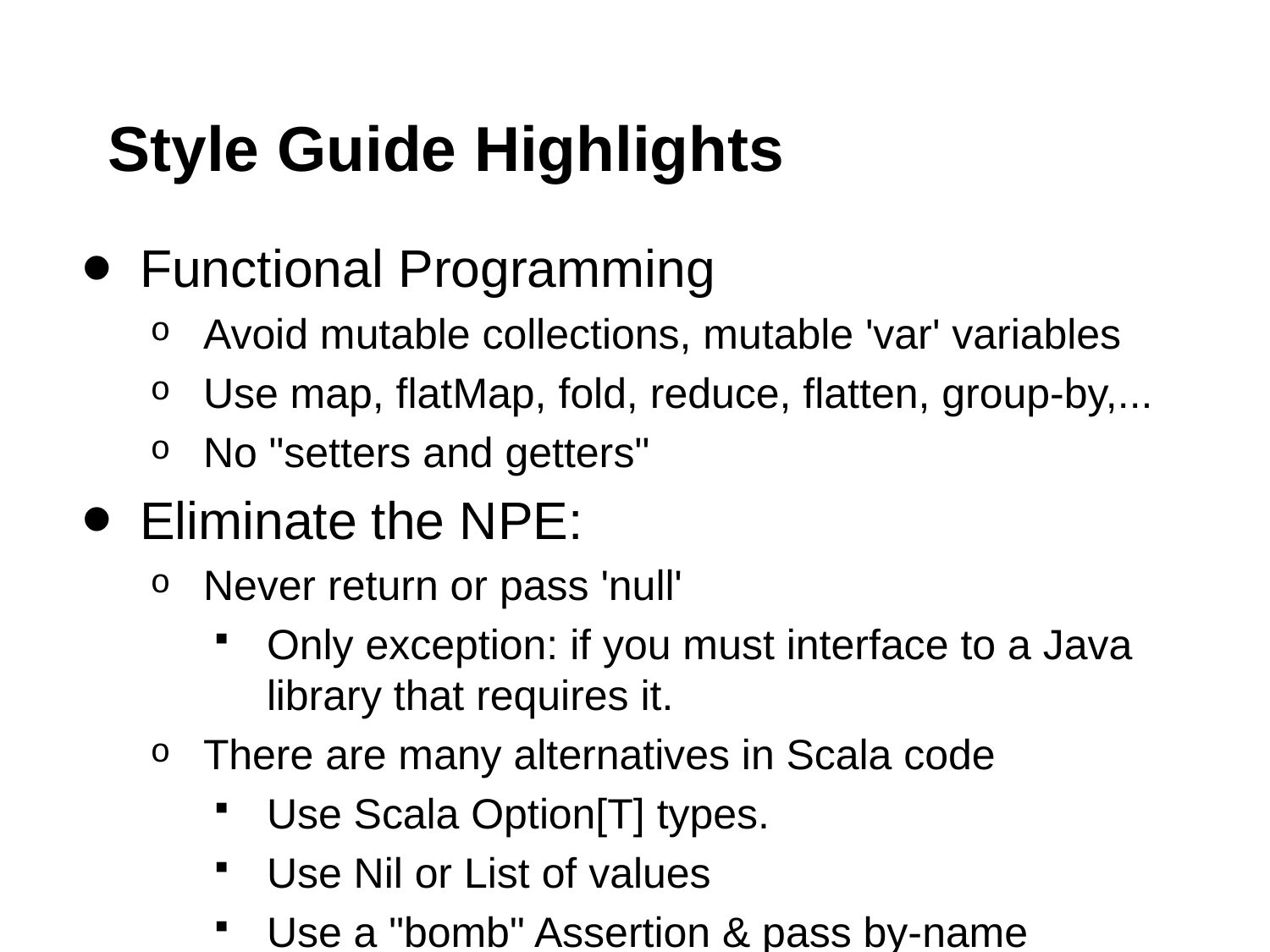

# Style Guide Highlights
Functional Programming
Avoid mutable collections, mutable 'var' variables
Use map, flatMap, fold, reduce, flatten, group-by,...
No "setters and getters"
Eliminate the NPE:
Never return or pass 'null'
Only exception: if you must interface to a Java library that requires it.
There are many alternatives in Scala code
Use Scala Option[T] types.
Use Nil or List of values
Use a "bomb" Assertion & pass by-name
Make a "fake":
object FakeGlobalElement extends...